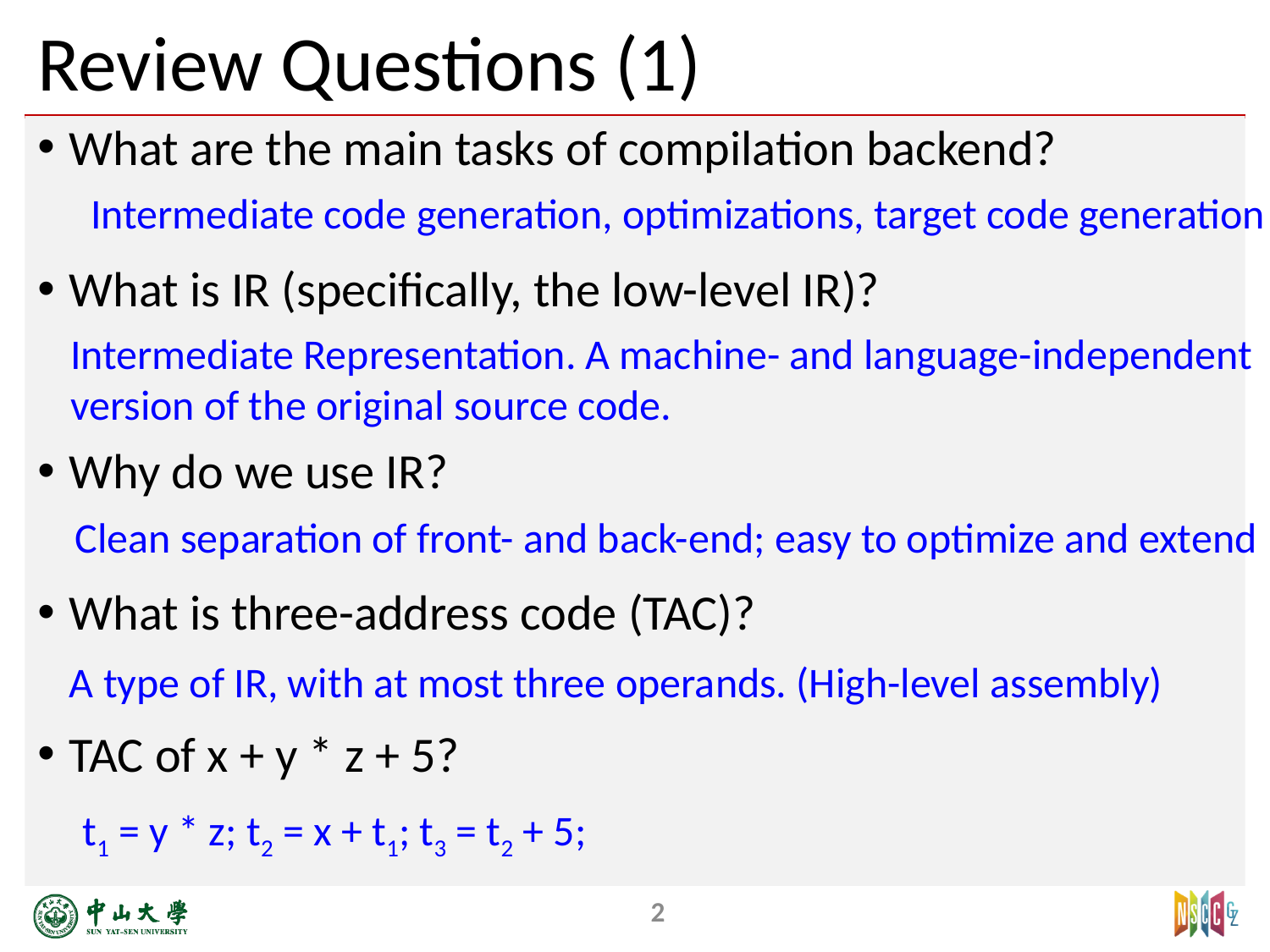

# Review Questions (1)
What are the main tasks of compilation backend?

What is IR (specifically, the low-level IR)?

Why do we use IR?

What is three-address code (TAC)?

TAC of x + y * z + 5?

Intermediate code generation, optimizations, target code generation
Intermediate Representation. A machine- and language-independent
version of the original source code.
Clean separation of front- and back-end; easy to optimize and extend
A type of IR, with at most three operands. (High-level assembly)
t1 = y * z; t2 = x + t1; t3 = t2 + 5;
2